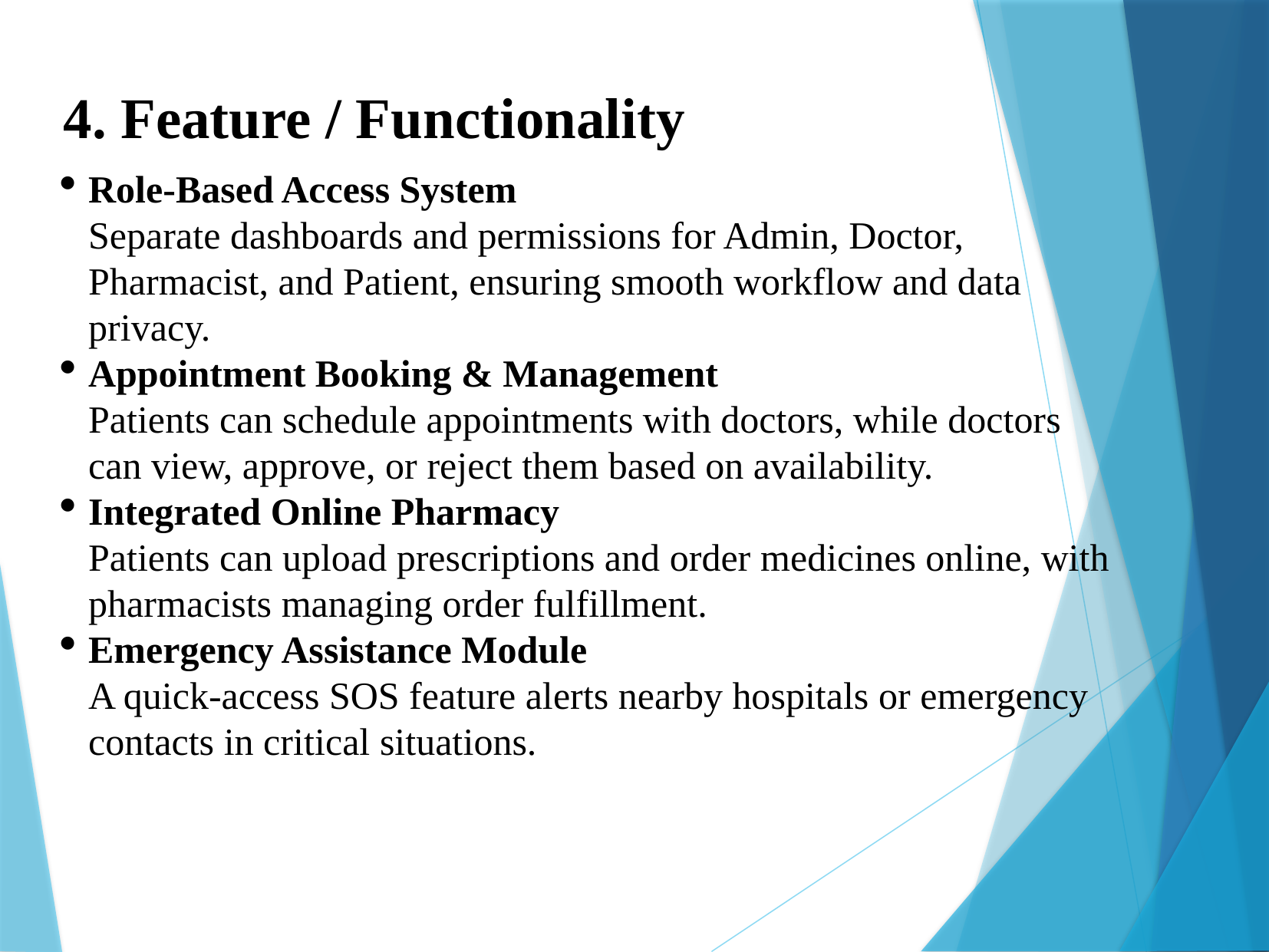

4. Feature / Functionality
Role-Based Access System
Separate dashboards and permissions for Admin, Doctor, Pharmacist, and Patient, ensuring smooth workflow and data privacy.
Appointment Booking & Management
Patients can schedule appointments with doctors, while doctors can view, approve, or reject them based on availability.
Integrated Online Pharmacy
Patients can upload prescriptions and order medicines online, with pharmacists managing order fulfillment.
Emergency Assistance Module
A quick-access SOS feature alerts nearby hospitals or emergency contacts in critical situations.